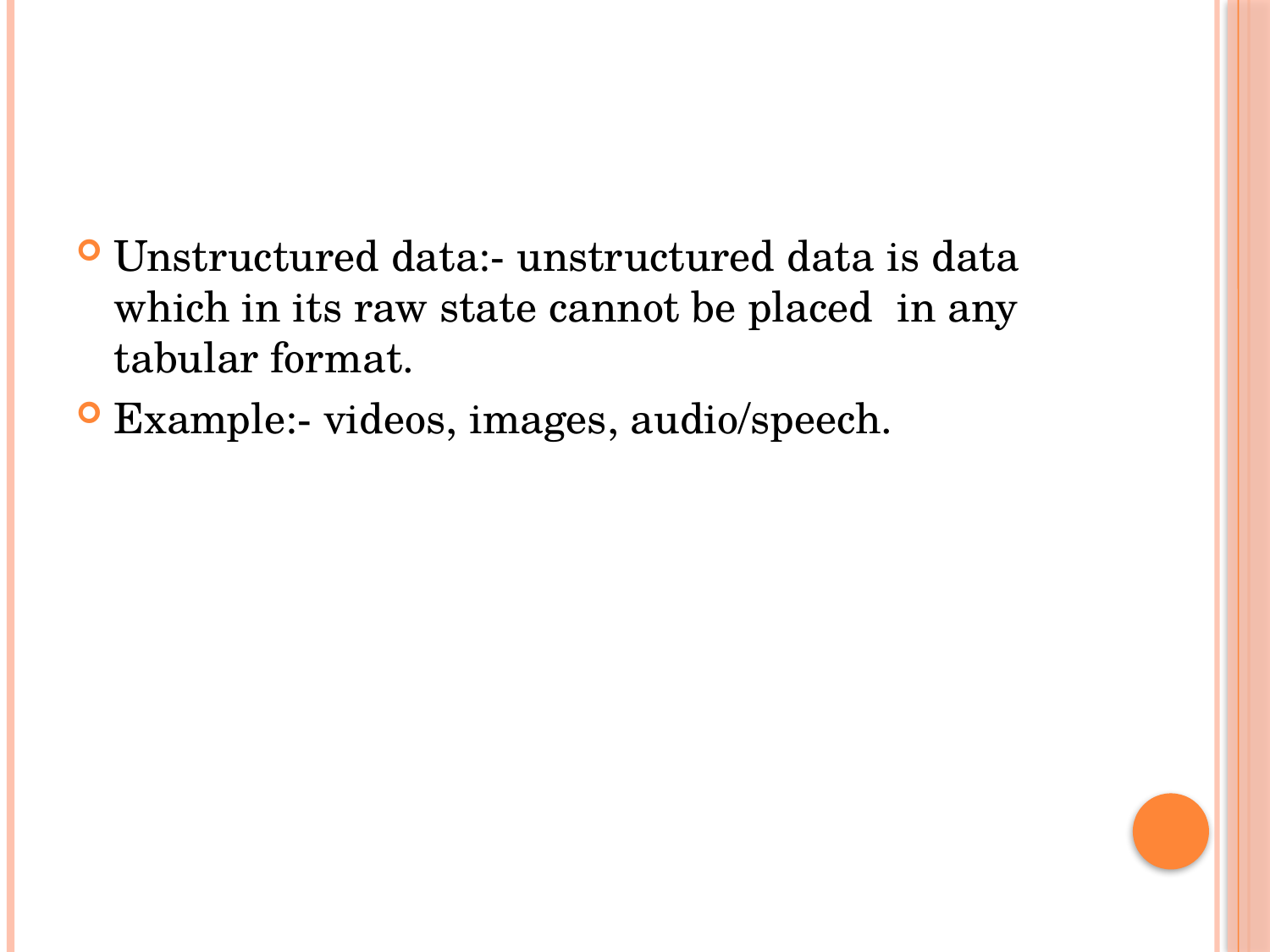

#
Unstructured data:- unstructured data is data which in its raw state cannot be placed  in any tabular format.
Example:- videos, images, audio/speech.